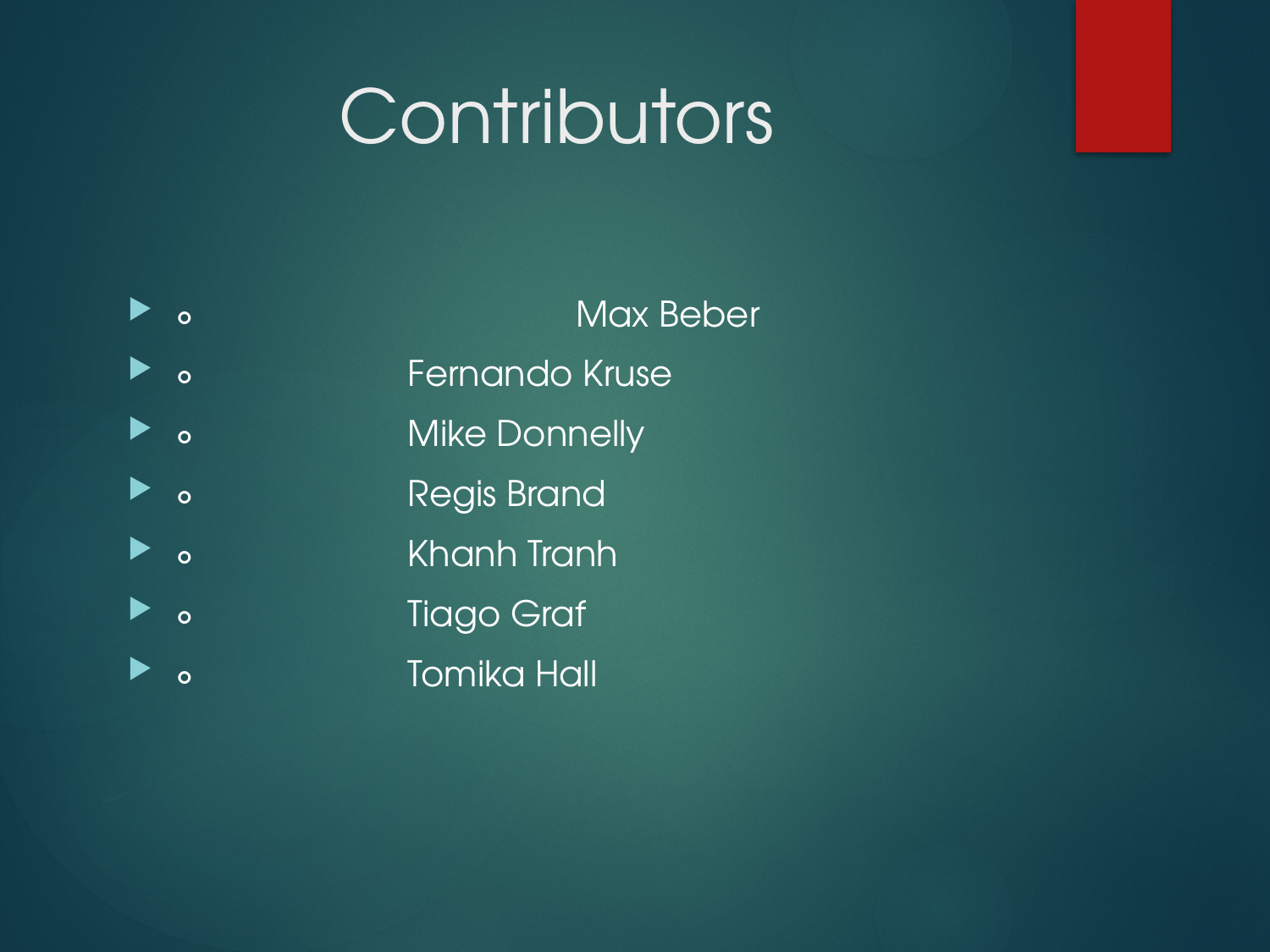

# Contributors
◦ 			  Max Beber
◦                      Fernando Kruse
◦                      Mike Donnelly
◦                      Regis Brand
◦                      Khanh Tranh
◦                      Tiago Graf
◦                      Tomika Hall